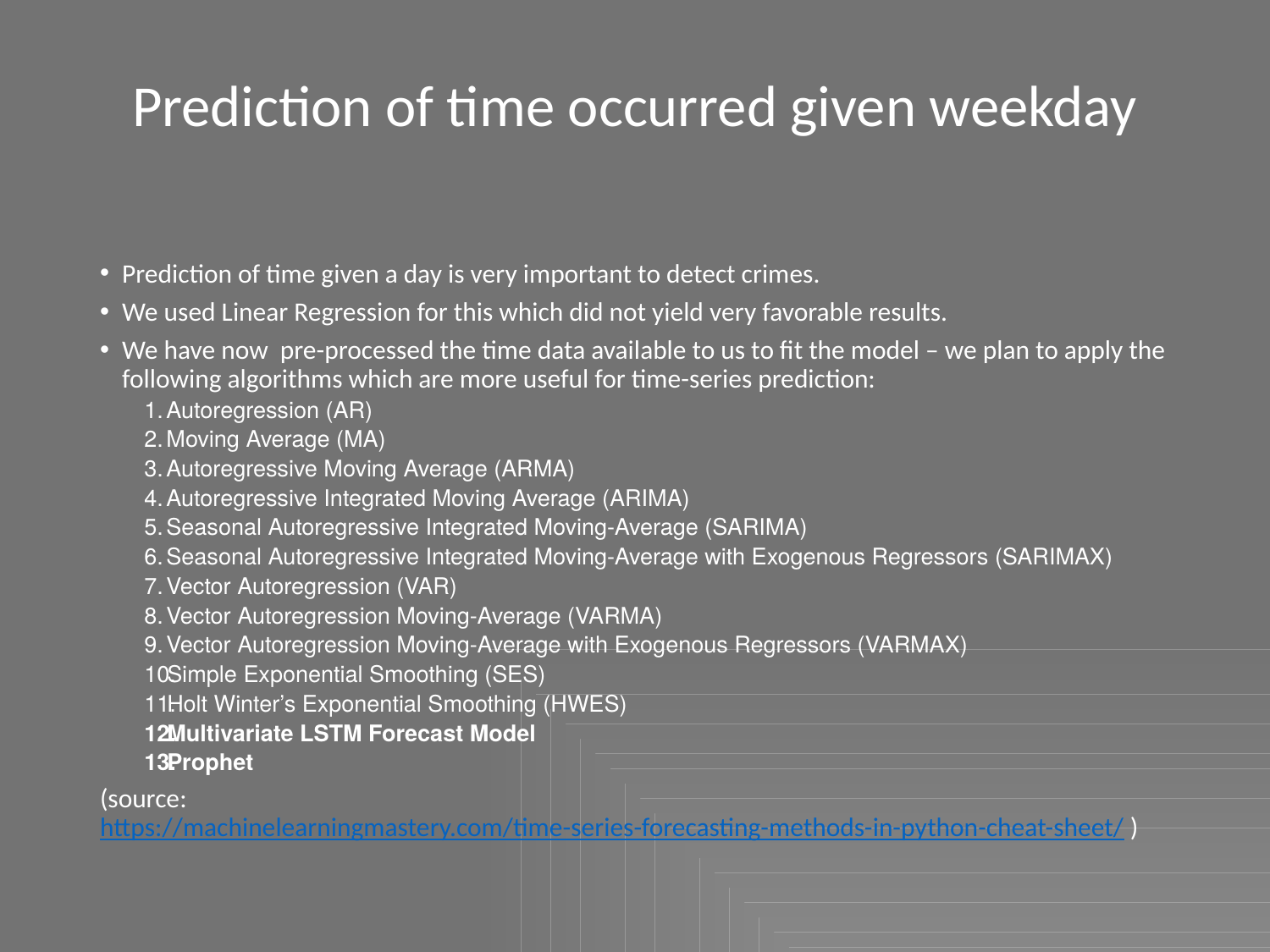

# Prediction of time occurred given weekday
Prediction of time given a day is very important to detect crimes.
We used Linear Regression for this which did not yield very favorable results.
We have now  pre-processed the time data available to us to fit the model – we plan to apply the following algorithms which are more useful for time-series prediction:
Autoregression (AR)
Moving Average (MA)
Autoregressive Moving Average (ARMA)
Autoregressive Integrated Moving Average (ARIMA)
Seasonal Autoregressive Integrated Moving-Average (SARIMA)
Seasonal Autoregressive Integrated Moving-Average with Exogenous Regressors (SARIMAX)
Vector Autoregression (VAR)
Vector Autoregression Moving-Average (VARMA)
Vector Autoregression Moving-Average with Exogenous Regressors (VARMAX)
Simple Exponential Smoothing (SES)
Holt Winter’s Exponential Smoothing (HWES)
Multivariate LSTM Forecast Model
Prophet
(source: https://machinelearningmastery.com/time-series-forecasting-methods-in-python-cheat-sheet/ )